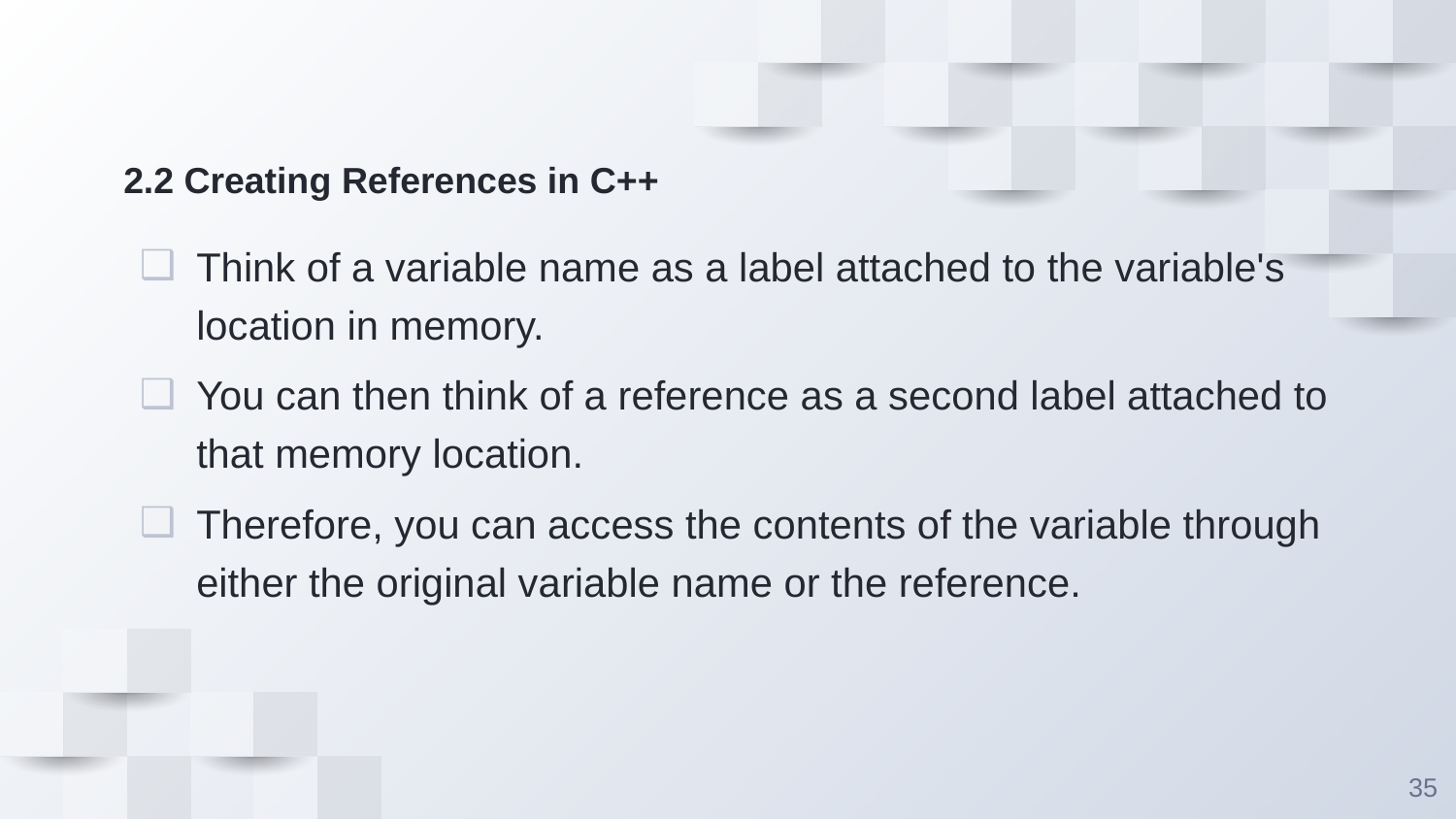

# 2.2 Creating References in C++
Think of a variable name as a label attached to the variable's location in memory.
You can then think of a reference as a second label attached to that memory location.
Therefore, you can access the contents of the variable through either the original variable name or the reference.

35